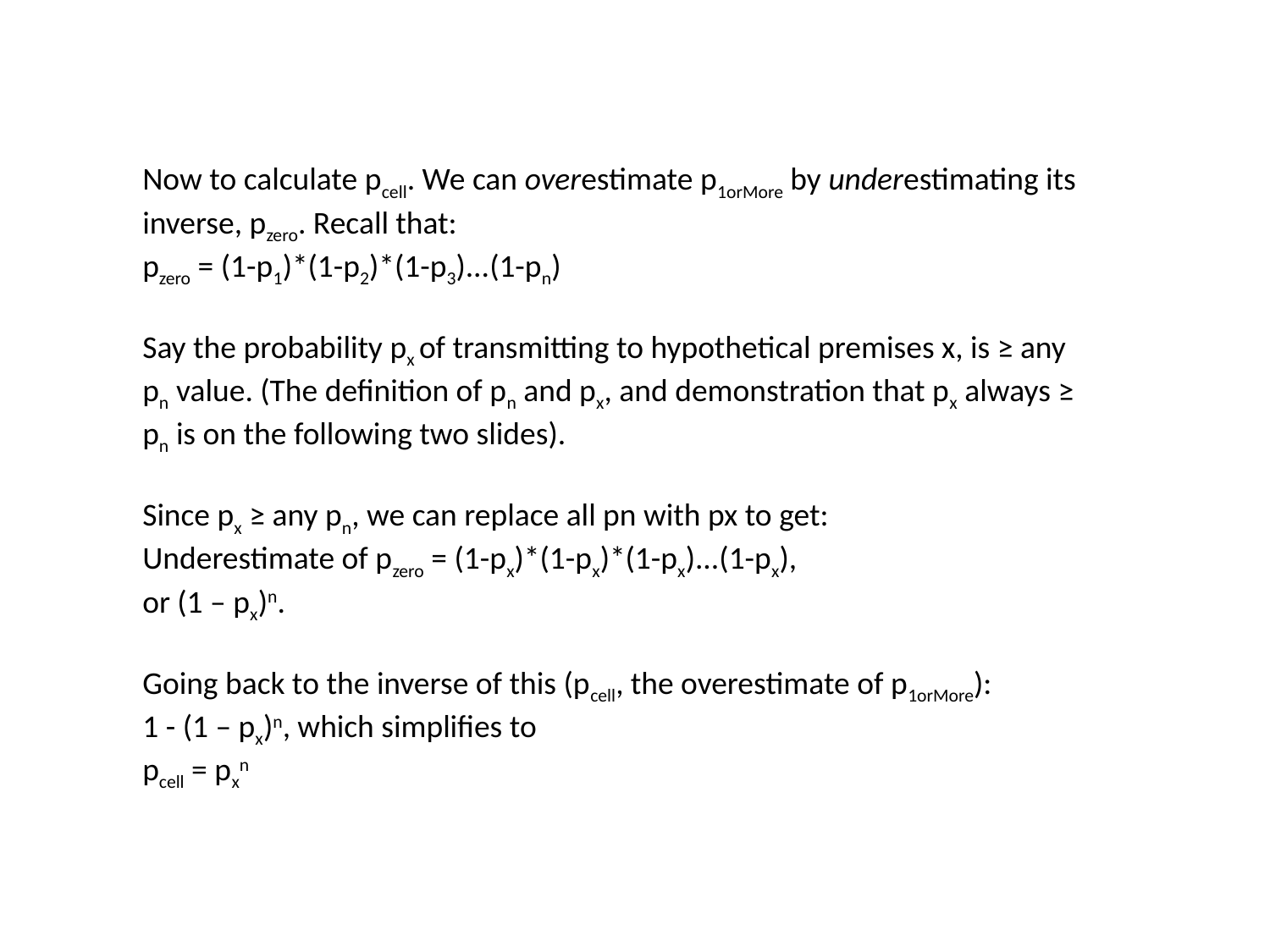

Now to calculate pcell. We can overestimate p1orMore by underestimating its inverse, pzero. Recall that:
pzero = (1-p1)*(1-p2)*(1-p3)...(1-pn)

Say the probability px of transmitting to hypothetical premises x, is ≥ any pn value. (The definition of pn and px, and demonstration that px always ≥ pn is on the following two slides).

Since px ≥ any pn, we can replace all pn with px to get:
Underestimate of pzero = (1-px)*(1-px)*(1-px)...(1-px),
or (1 – px)n.

Going back to the inverse of this (pcell, the overestimate of p1orMore):
1 - (1 – px)n, which simplifies to
pcell = pxn